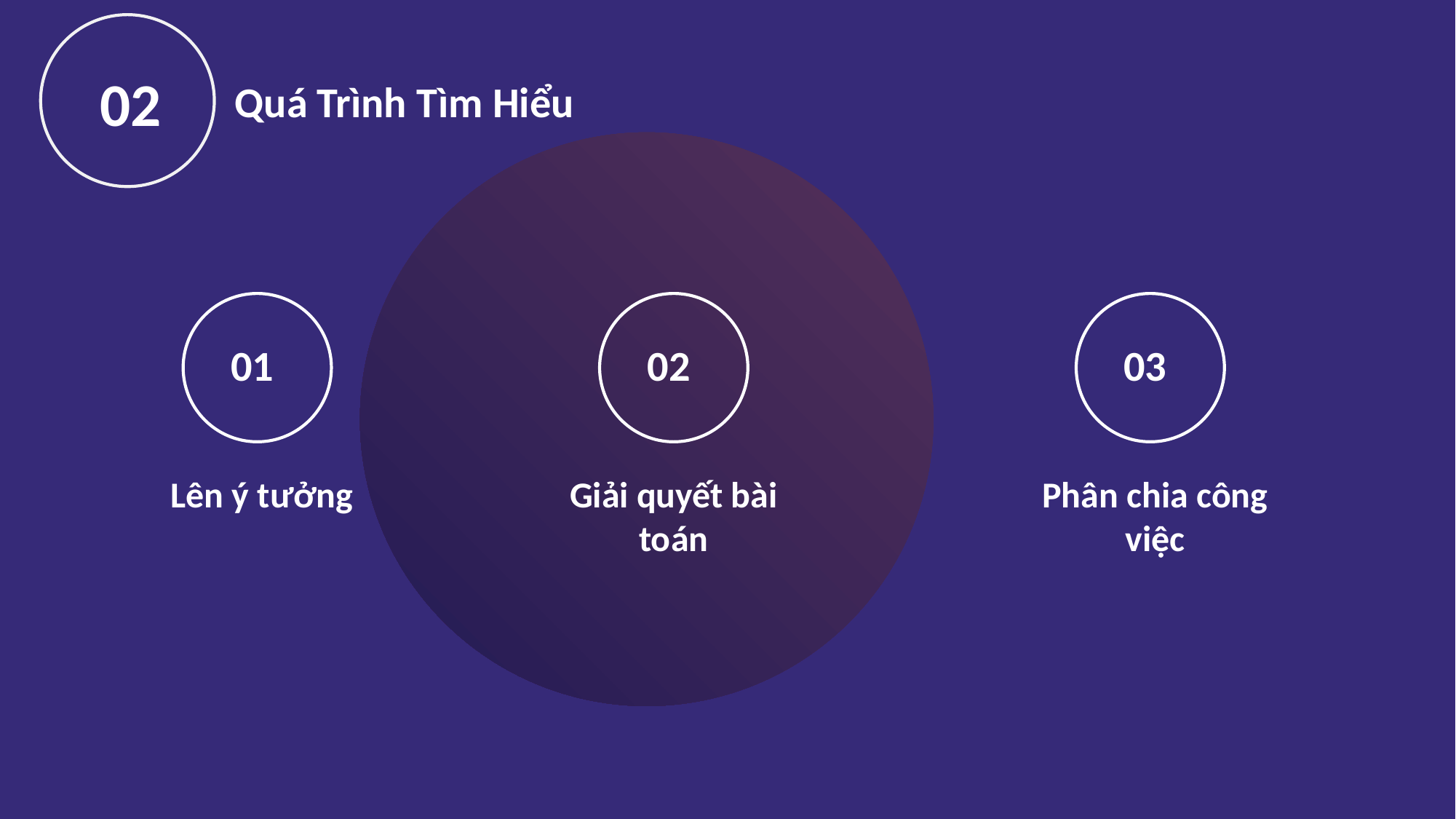

02
Quá Trình Tìm Hiểu

01
Lên ý tưởng
02
Giải quyết bài toán
03
Phân chia công việc